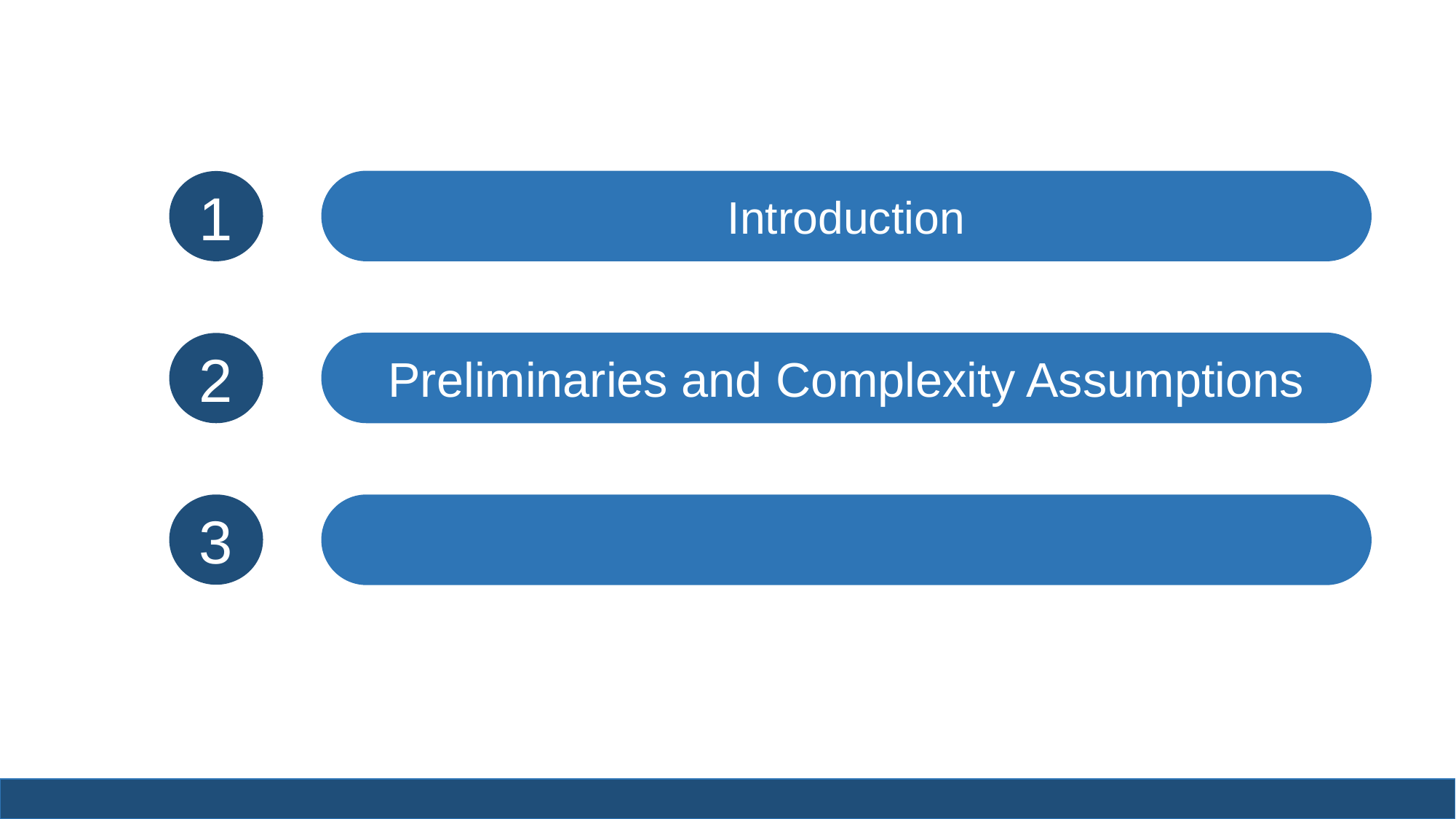

Introduction
1
Preliminaries and Complexity Assumptions
2
3